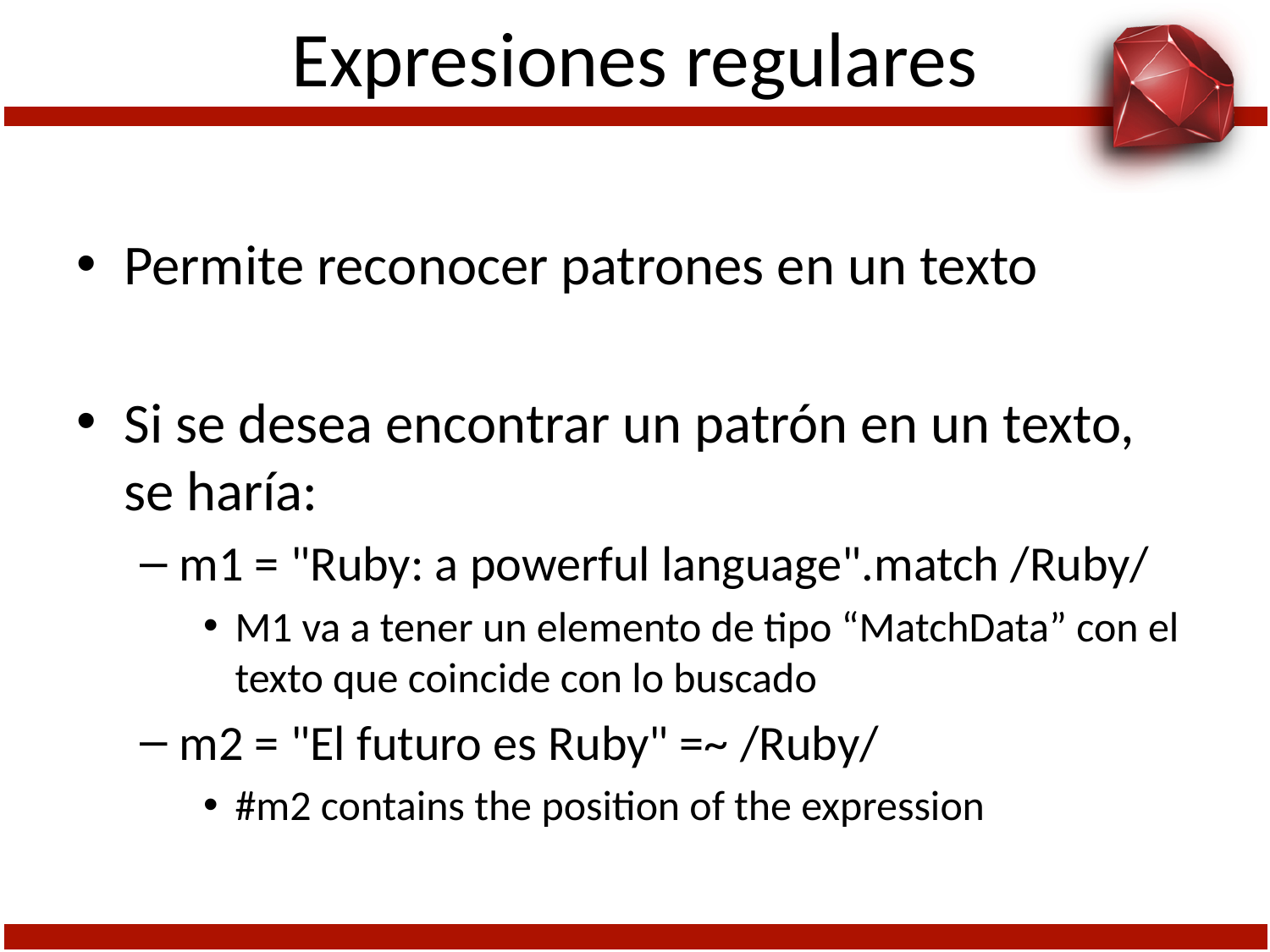

# Expresiones regulares
Permite reconocer patrones en un texto

Si se desea encontrar un patrón en un texto, se haría:
m1 = "Ruby: a powerful language".match /Ruby/
M1 va a tener un elemento de tipo “MatchData” con el texto que coincide con lo buscado
m2 = "El futuro es Ruby" =~ /Ruby/
#m2 contains the position of the expression